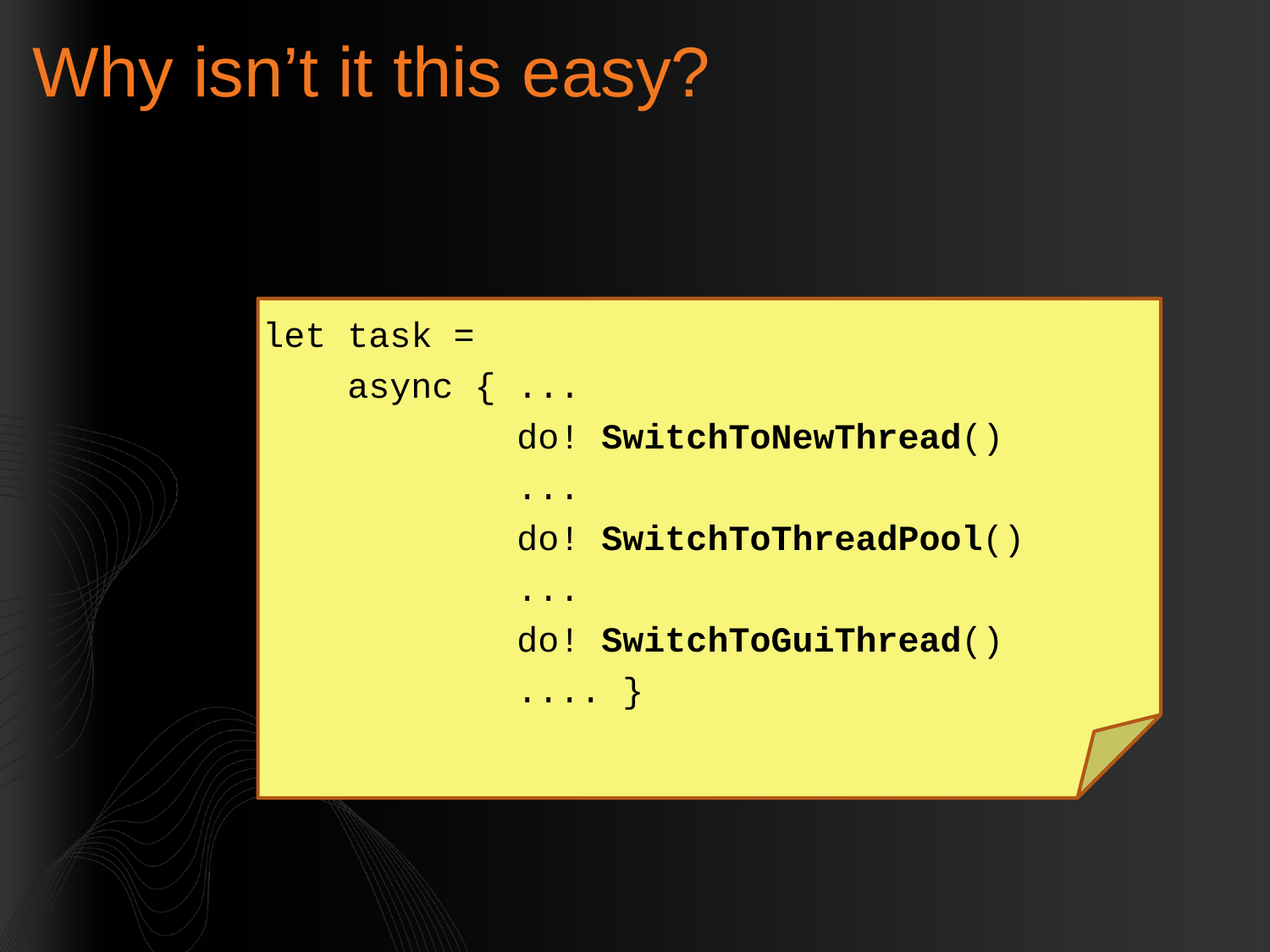

# Why isn’t it this easy?

let task =
    async { ...
            do! SwitchToNewThread()
            ...
            do! SwitchToThreadPool()
            ...
            do! SwitchToGuiThread()
            .... }